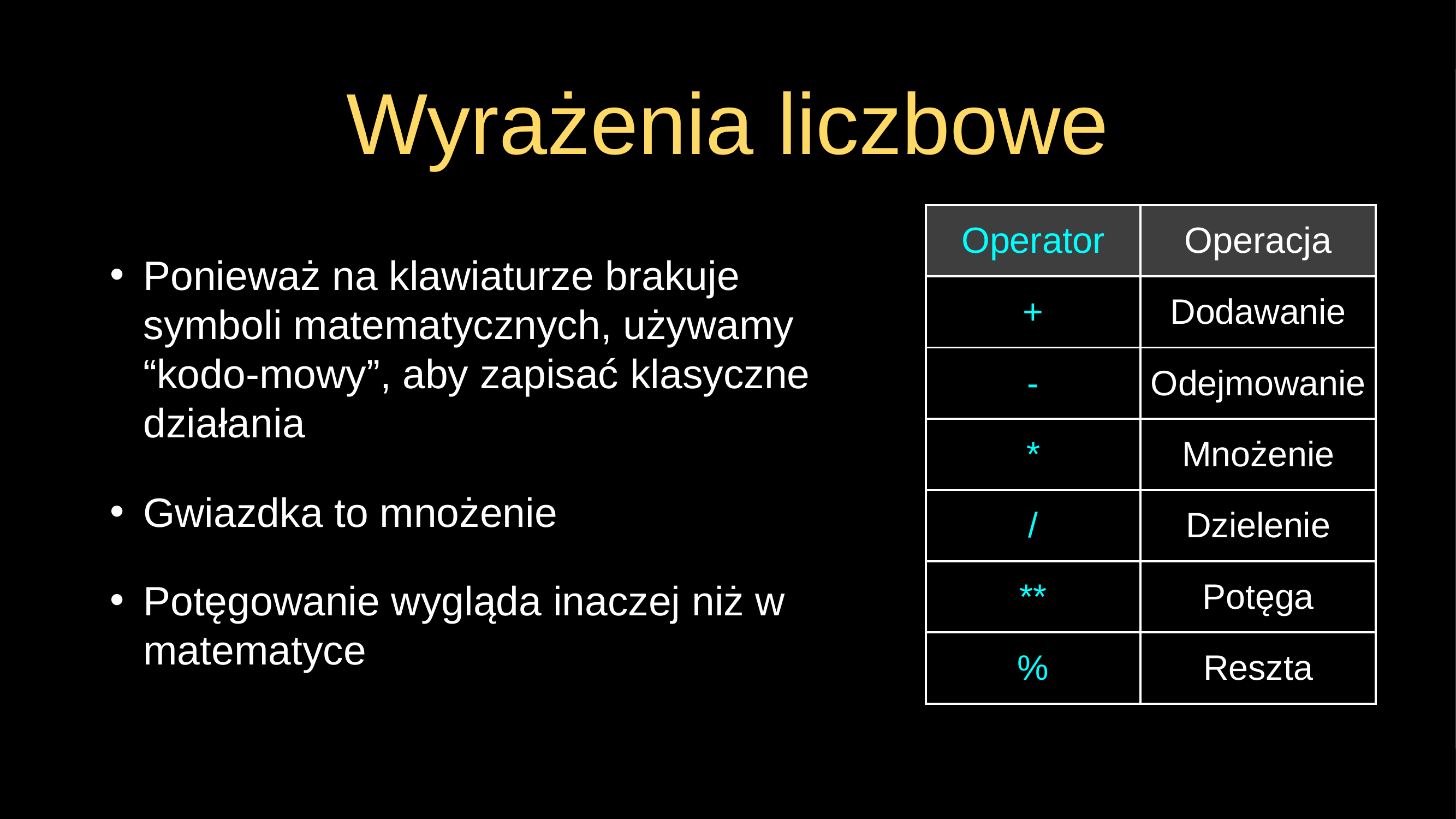

# Wyrażenia liczbowe
Ponieważ na klawiaturze brakuje symboli matematycznych, używamy “kodo-mowy”, aby zapisać klasyczne działania
Gwiazdka to mnożenie
Potęgowanie wygląda inaczej niż w matematyce
| Operator | Operacja |
| --- | --- |
| + | Dodawanie |
| - | Odejmowanie |
| \* | Mnożenie |
| / | Dzielenie |
| \*\* | Potęga |
| % | Reszta |